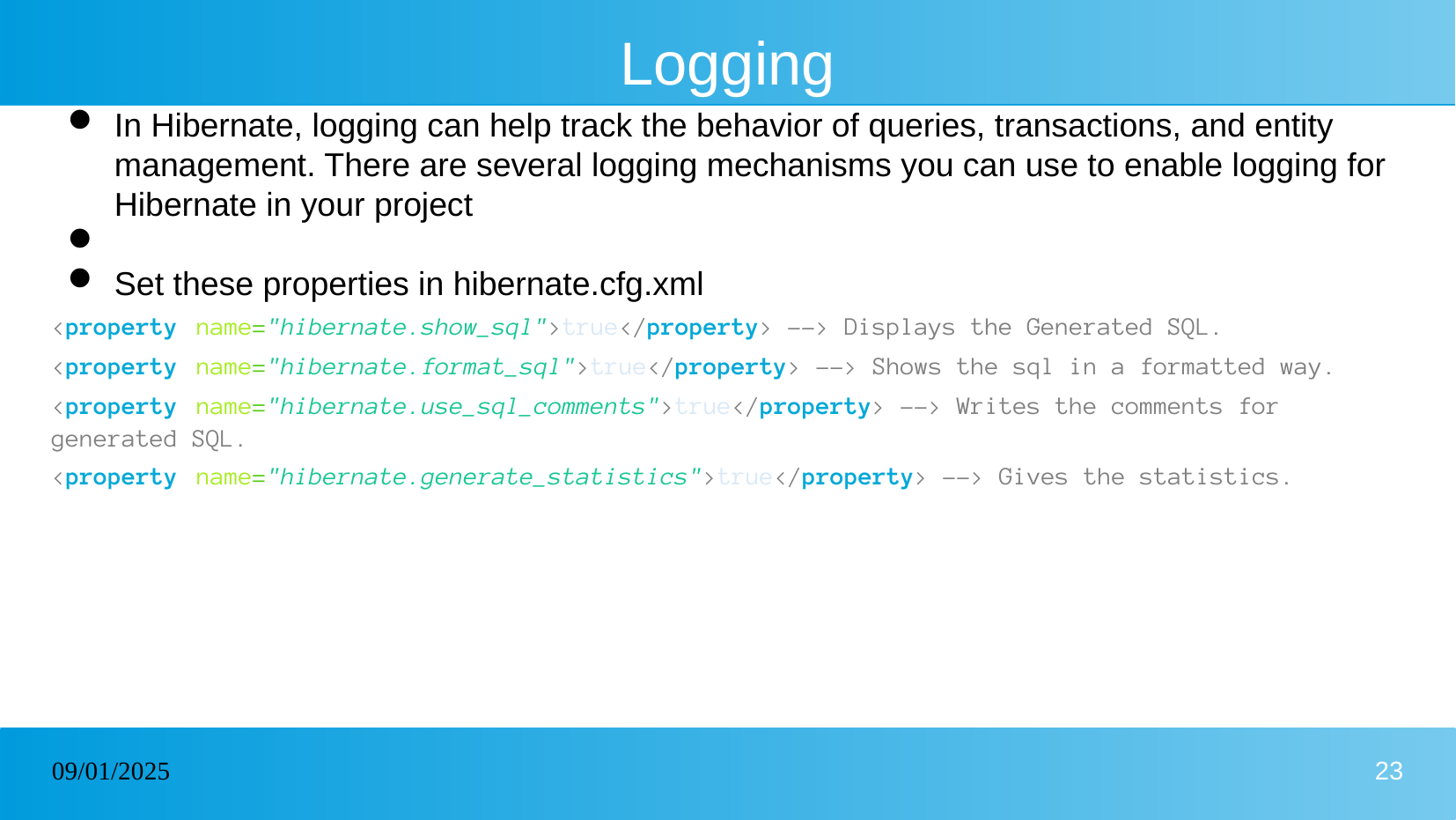

# Logging
In Hibernate, logging can help track the behavior of queries, transactions, and entity management. There are several logging mechanisms you can use to enable logging for Hibernate in your project

Set these properties in hibernate.cfg.xml
<property name="hibernate.show_sql">true</property> --> Displays the Generated SQL.
<property name="hibernate.format_sql">true</property> --> Shows the sql in a formatted way.
<property name="hibernate.use_sql_comments">true</property> --> Writes the comments for generated SQL.
<property name="hibernate.generate_statistics">true</property> --> Gives the statistics.
09/01/2025
23